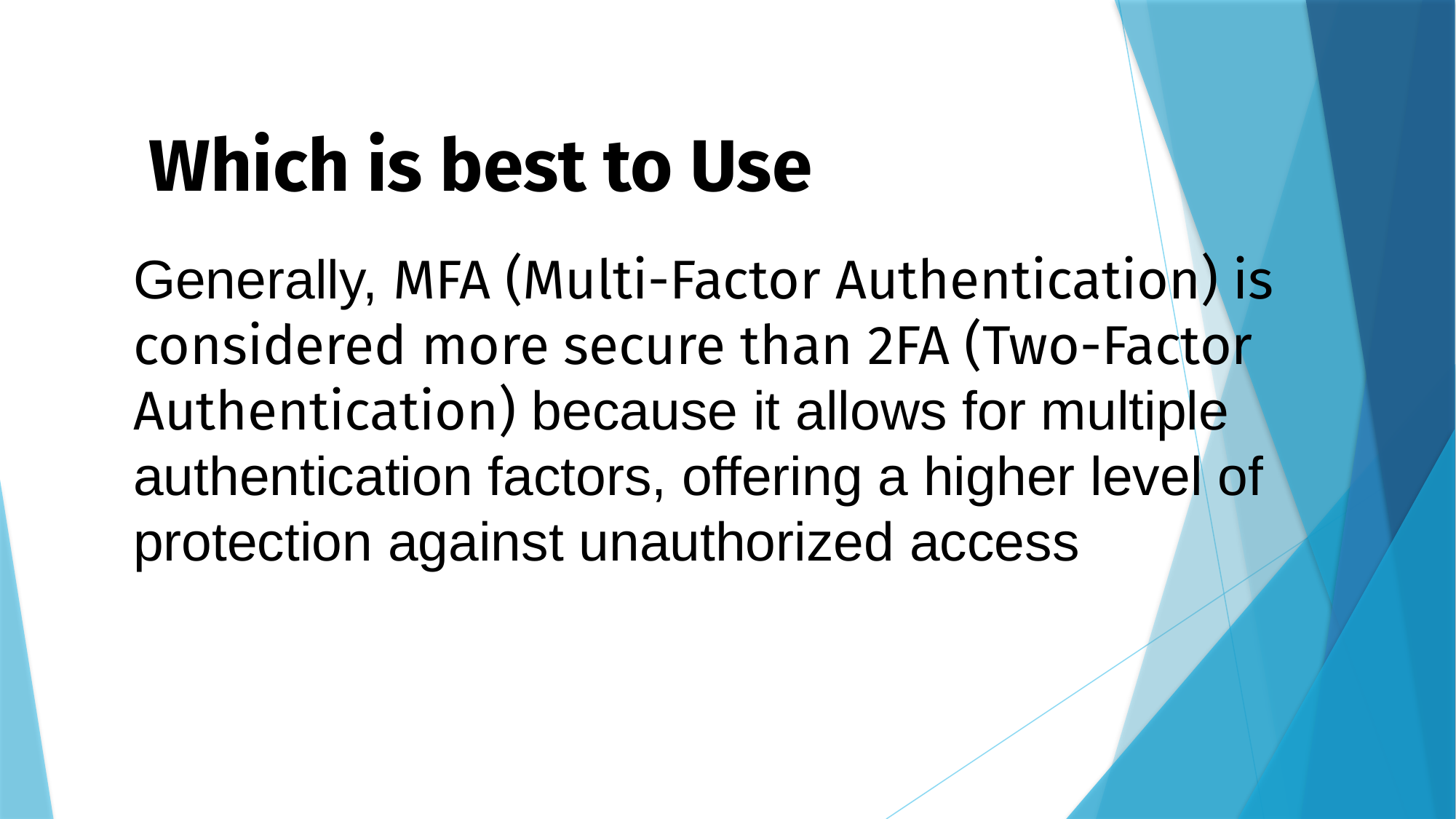

Which is best to Use
Generally, MFA (Multi-Factor Authentication) is considered more secure than 2FA (Two-Factor Authentication) because it allows for multiple authentication factors, offering a higher level of protection against unauthorized access